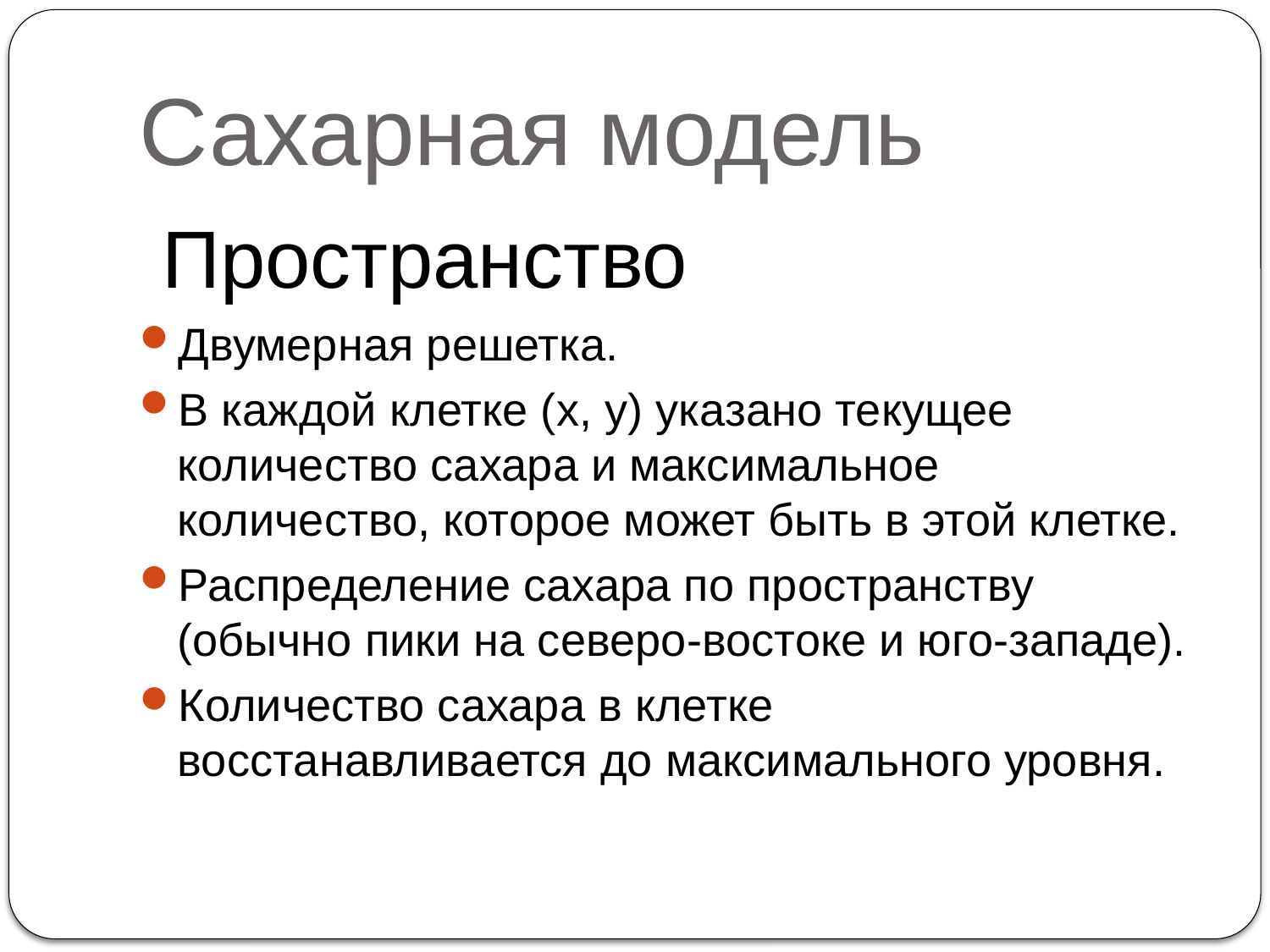

# Сахарная модель
 Пространство
Двумерная решетка.
В каждой клетке (x, y) указано текущее количество сахара и максимальное количество, которое может быть в этой клетке.
Распределение сахара по пространству (обычно пики на северо-востоке и юго-западе).
Количество сахара в клетке восстанавливается до максимального уровня.